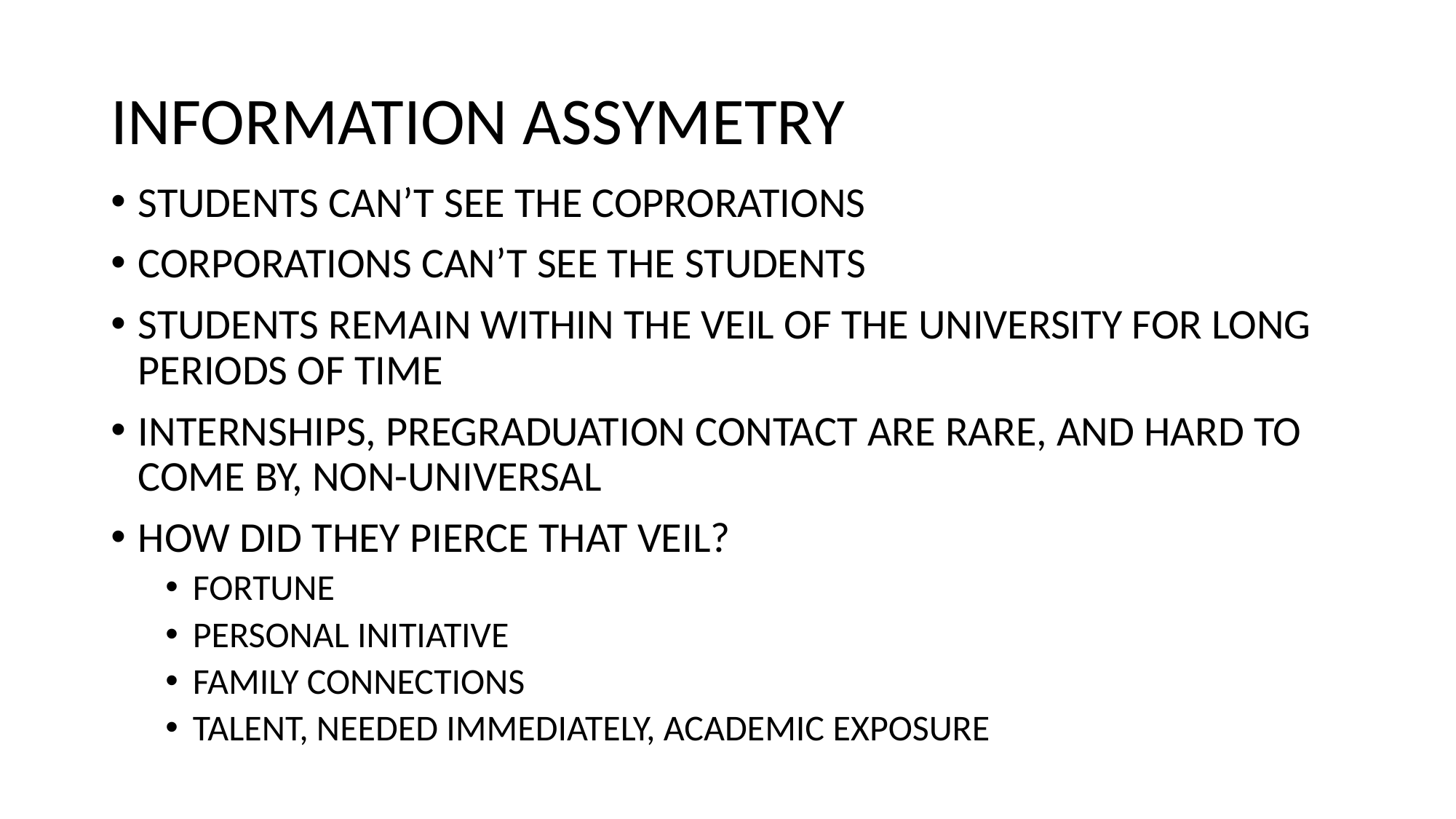

# INFORMATION ASSYMETRY
STUDENTS CAN’T SEE THE COPRORATIONS
CORPORATIONS CAN’T SEE THE STUDENTS
STUDENTS REMAIN WITHIN THE VEIL OF THE UNIVERSITY FOR LONG PERIODS OF TIME
INTERNSHIPS, PREGRADUATION CONTACT ARE RARE, AND HARD TO COME BY, NON-UNIVERSAL
HOW DID THEY PIERCE THAT VEIL?
FORTUNE
PERSONAL INITIATIVE
FAMILY CONNECTIONS
TALENT, NEEDED IMMEDIATELY, ACADEMIC EXPOSURE